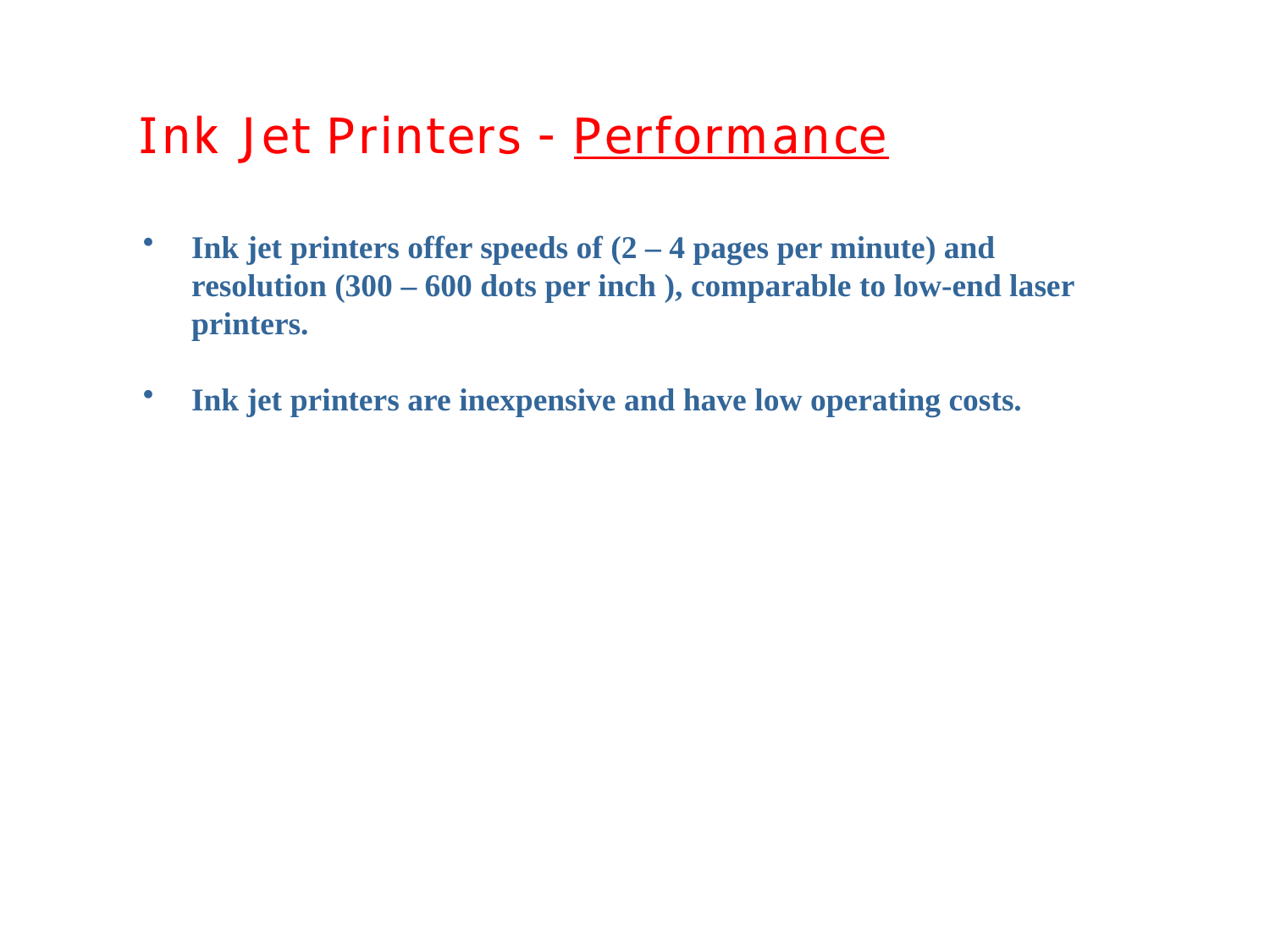

Ink Jet Printers - Performance
Ink jet printers offer speeds of (2 – 4 pages per minute) and resolution (300 – 600 dots per inch ), comparable to low-end laser printers.

Ink jet printers are inexpensive and have low operating costs.